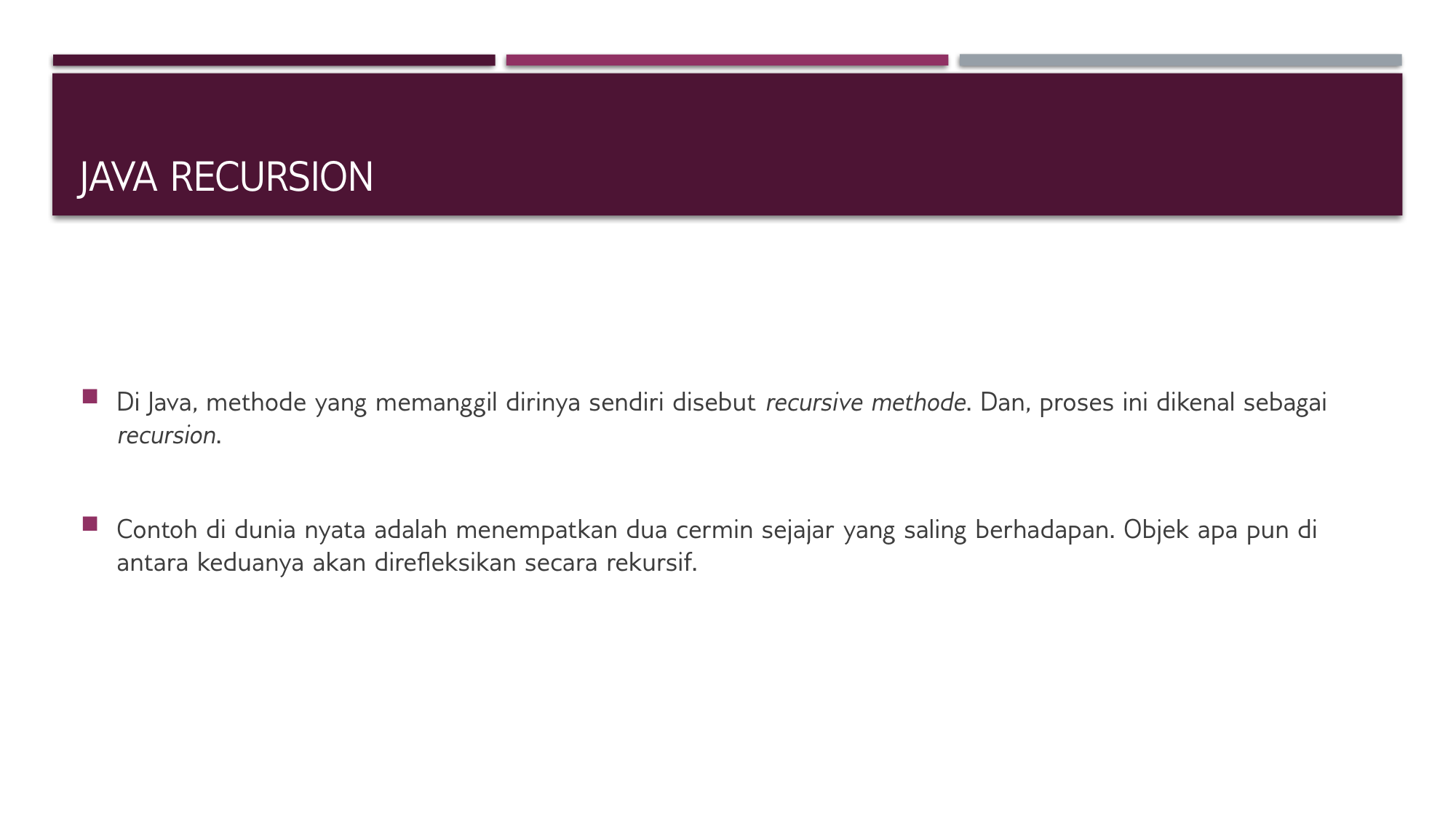

# Java Recursion
Di Java, methode yang memanggil dirinya sendiri disebut recursive methode. Dan, proses ini dikenal sebagai recursion.

Contoh di dunia nyata adalah menempatkan dua cermin sejajar yang saling berhadapan. Objek apa pun di antara keduanya akan direfleksikan secara rekursif.